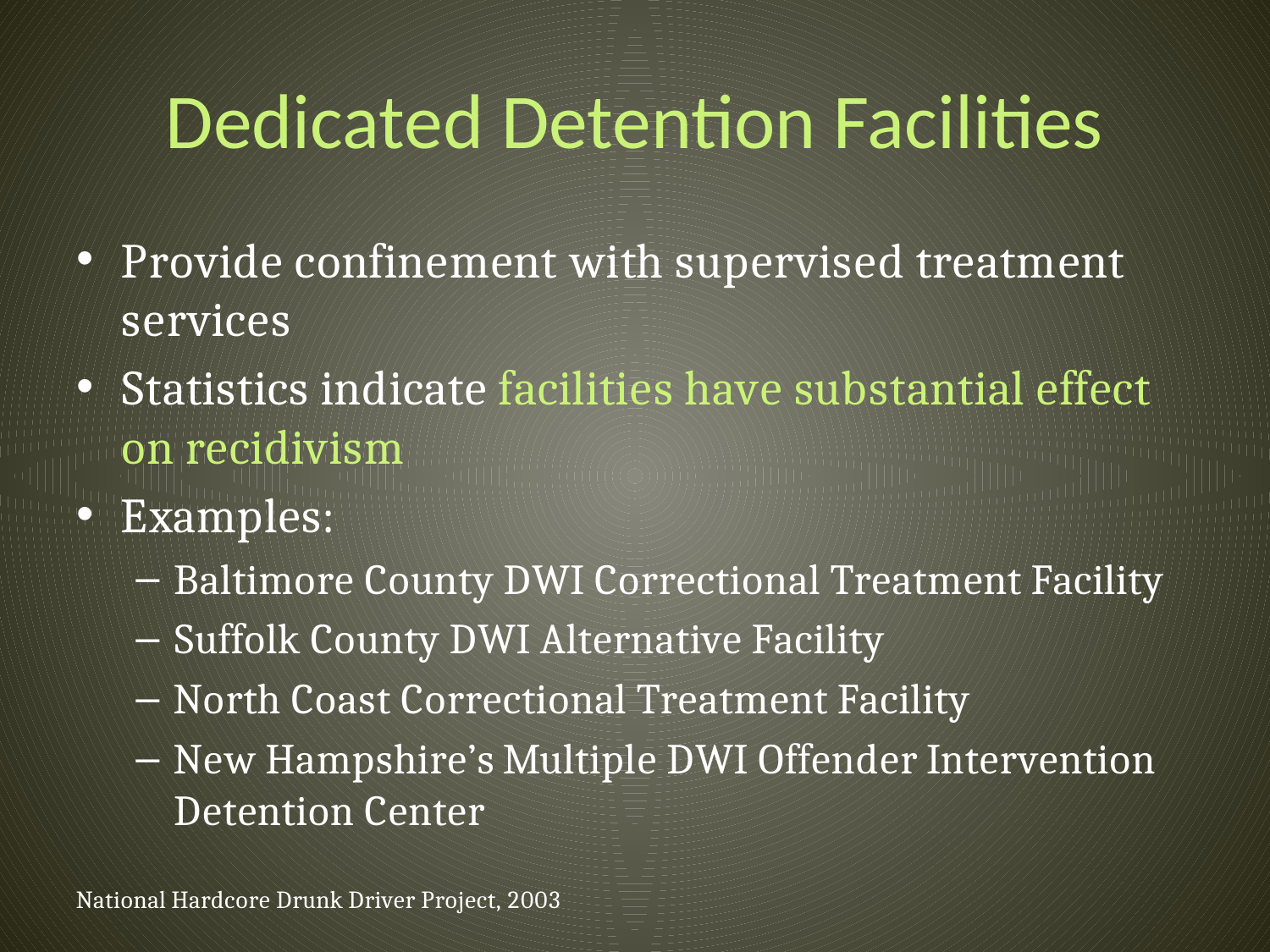

# Dedicated Detention Facilities
Provide confinement with supervised treatment services
Statistics indicate facilities have substantial effect on recidivism
Examples:
Baltimore County DWI Correctional Treatment Facility
Suffolk County DWI Alternative Facility
North Coast Correctional Treatment Facility
New Hampshire’s Multiple DWI Offender Intervention Detention Center
National Hardcore Drunk Driver Project, 2003